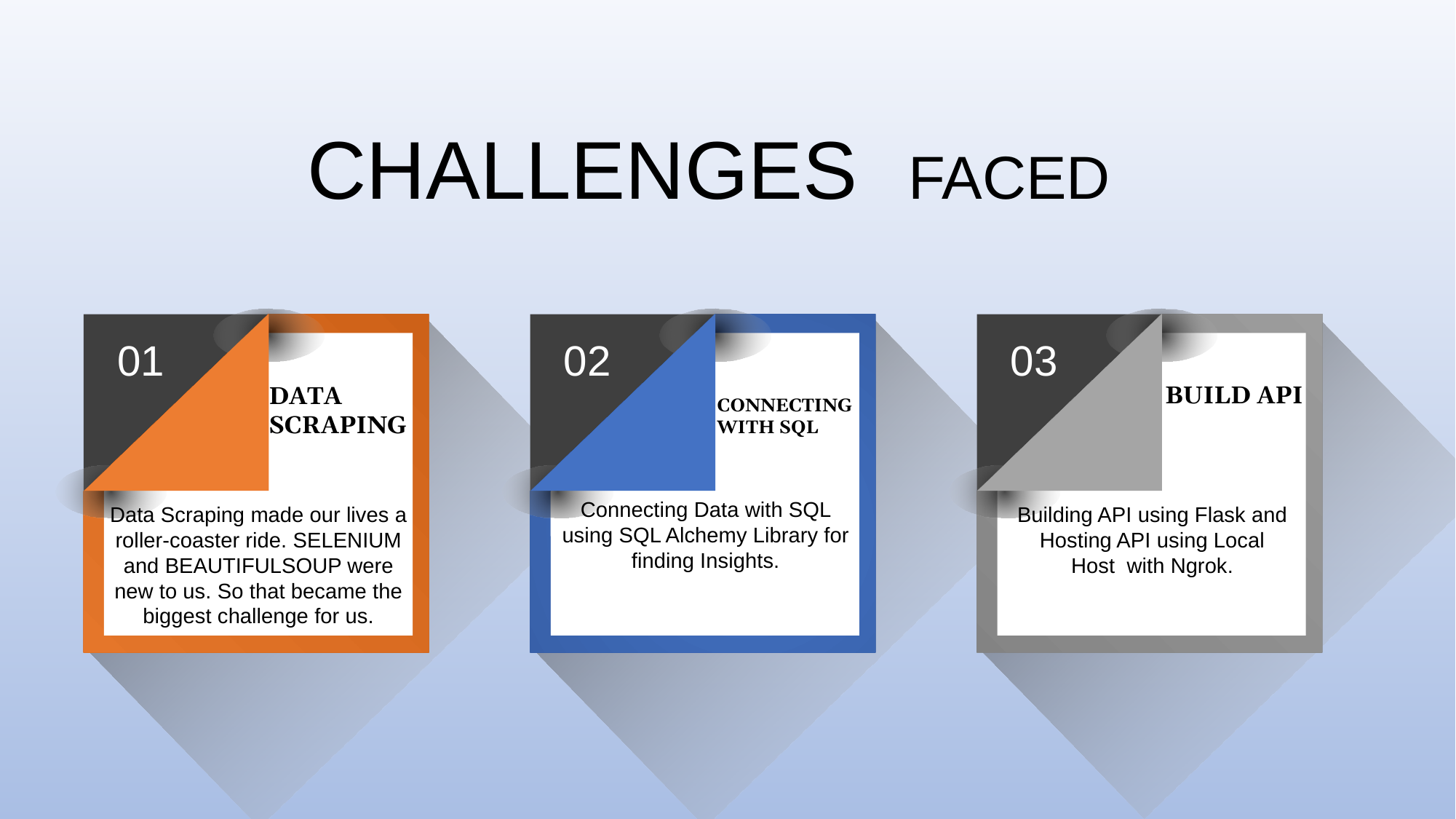

CHALLENGES   FACED

01
DATA SCRAPING
Data Scraping made our lives a roller-coaster ride. SELENIUM and BEAUTIFULSOUP were new to us. So that became the biggest challenge for us.

02
CONNECTING WITH SQL
Connecting Data with SQL using SQL Alchemy Library for finding Insights.

03
BUILD API
Building API using Flask and Hosting API using Local Host  with Ngrok.